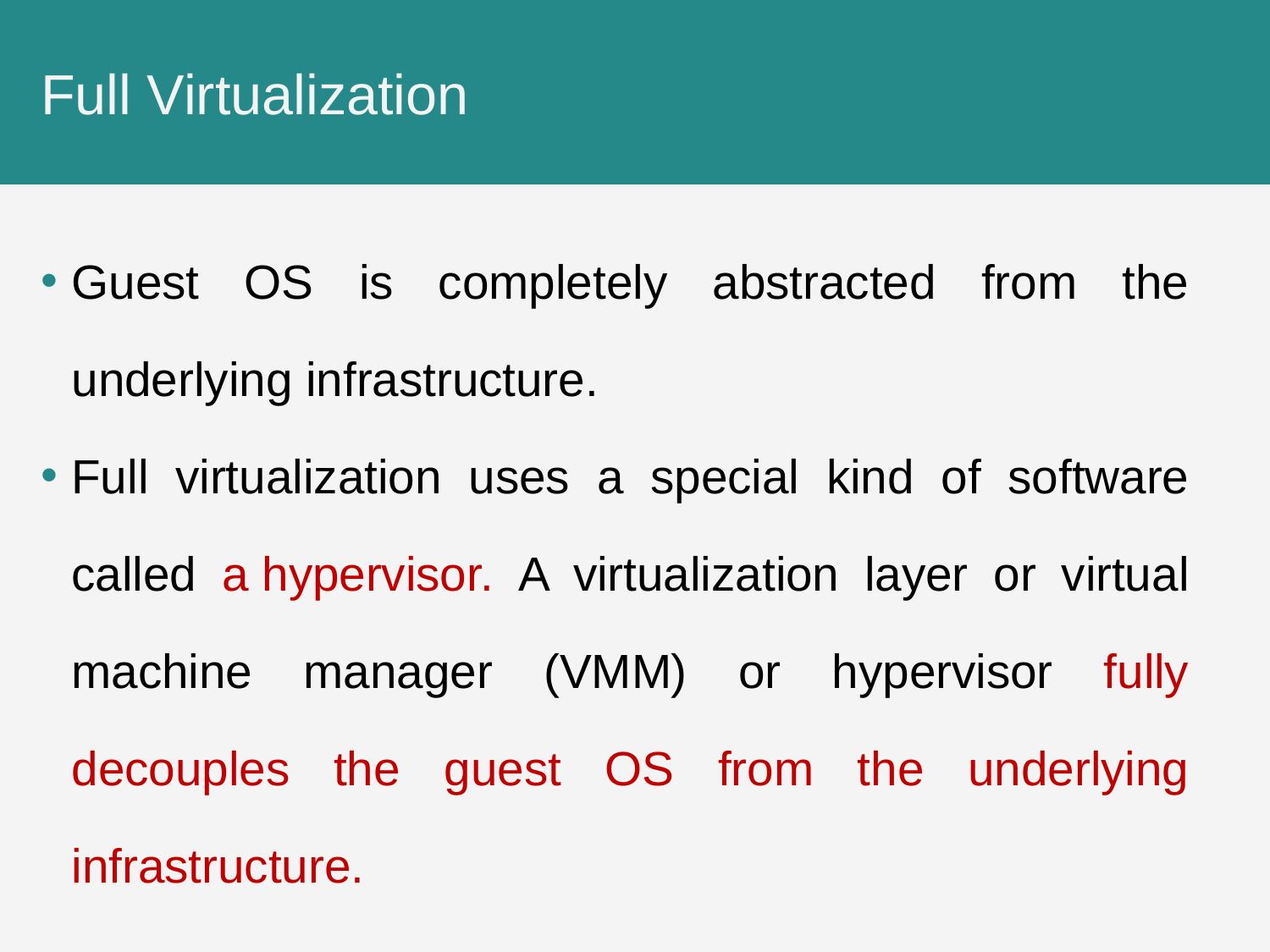

# Full Virtualization
Guest OS is completely abstracted from the underlying infrastructure.
Full virtualization uses a special kind of software called a hypervisor. A virtualization layer or virtual machine manager (VMM) or hypervisor fully decouples the guest OS from the underlying infrastructure.